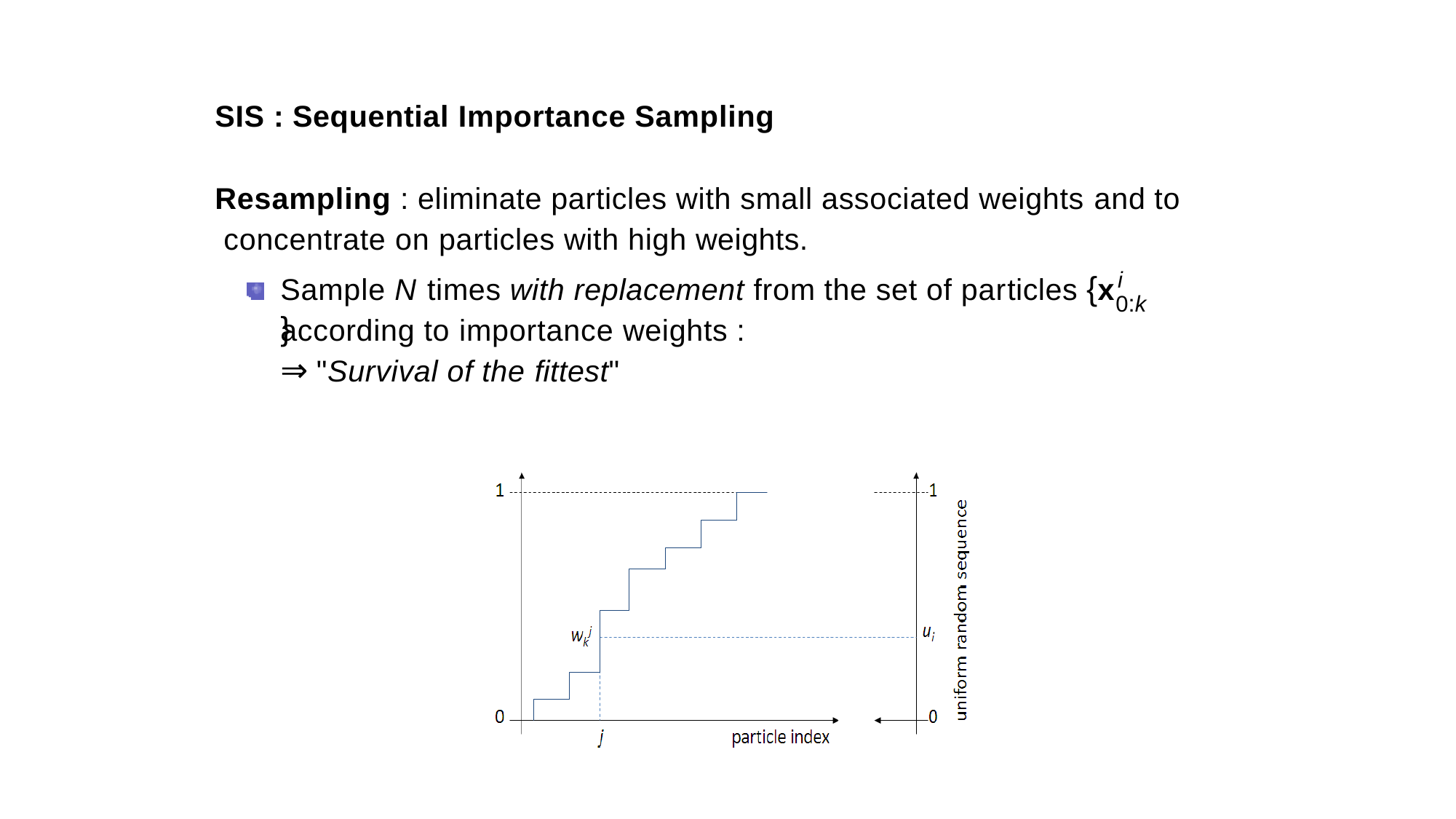

#
SIS : Sequential Importance Sampling
Resampling : eliminate particles with small associated weights and to  concentrate on particles with high weights.
i
Sample N times with replacement from the set of particles {x	}

0:k
according to importance weights :
⇒ "Survival of the fittest"
Désiré Sidibé (Le2i)
April 6th 2011
30 / 110

Module Image - I2S